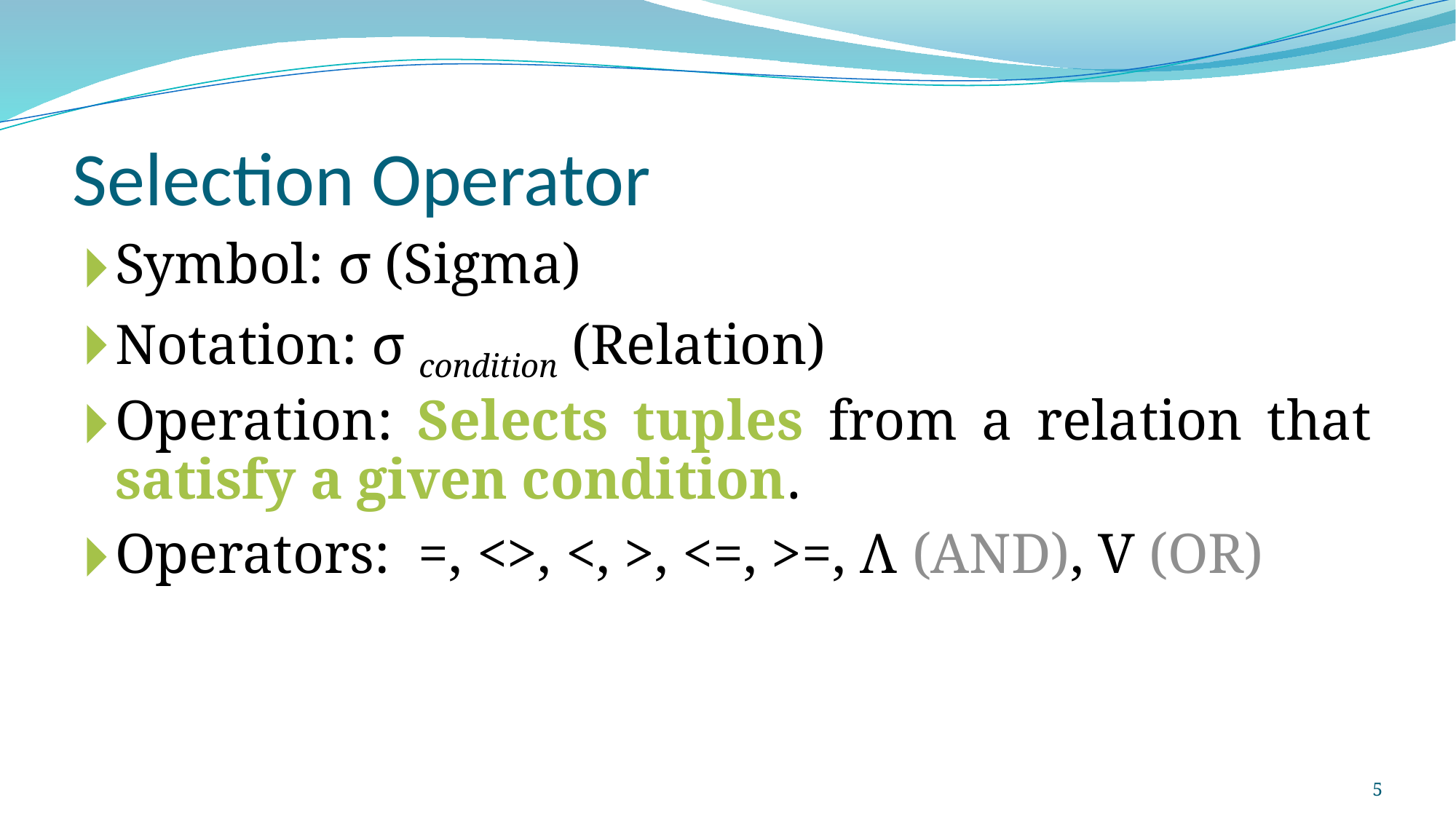

# Selection Operator
Symbol: σ (Sigma)
Notation: σ condition (Relation)
Operation: Selects tuples from a relation that satisfy a given condition.
Operators:  =, <>, <, >, <=, >=, Λ (AND), V (OR)

5